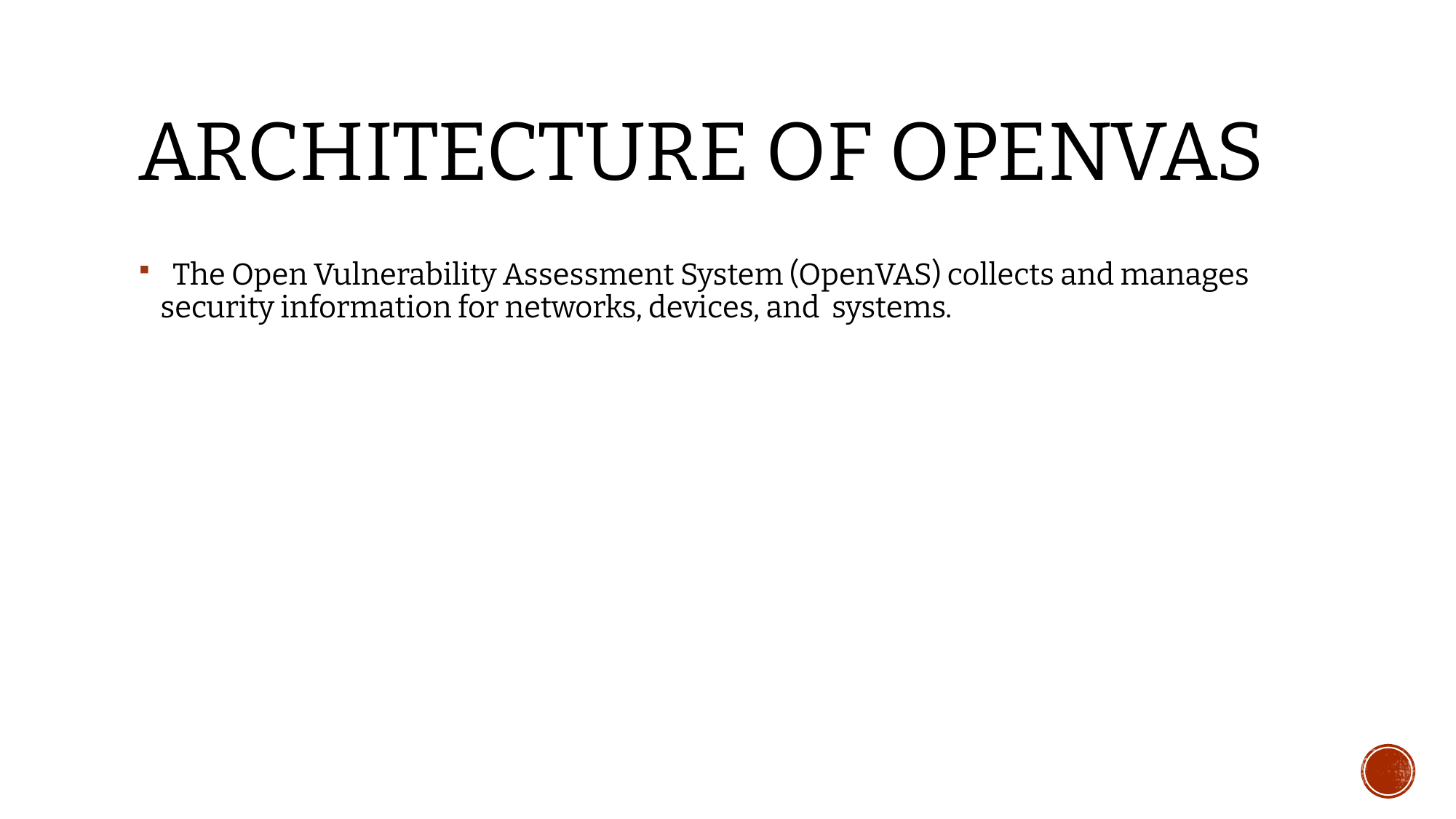

# Architecture of OpenVAS
  The Open Vulnerability Assessment System (OpenVAS) collects and manages security information for networks, devices, and  systems.